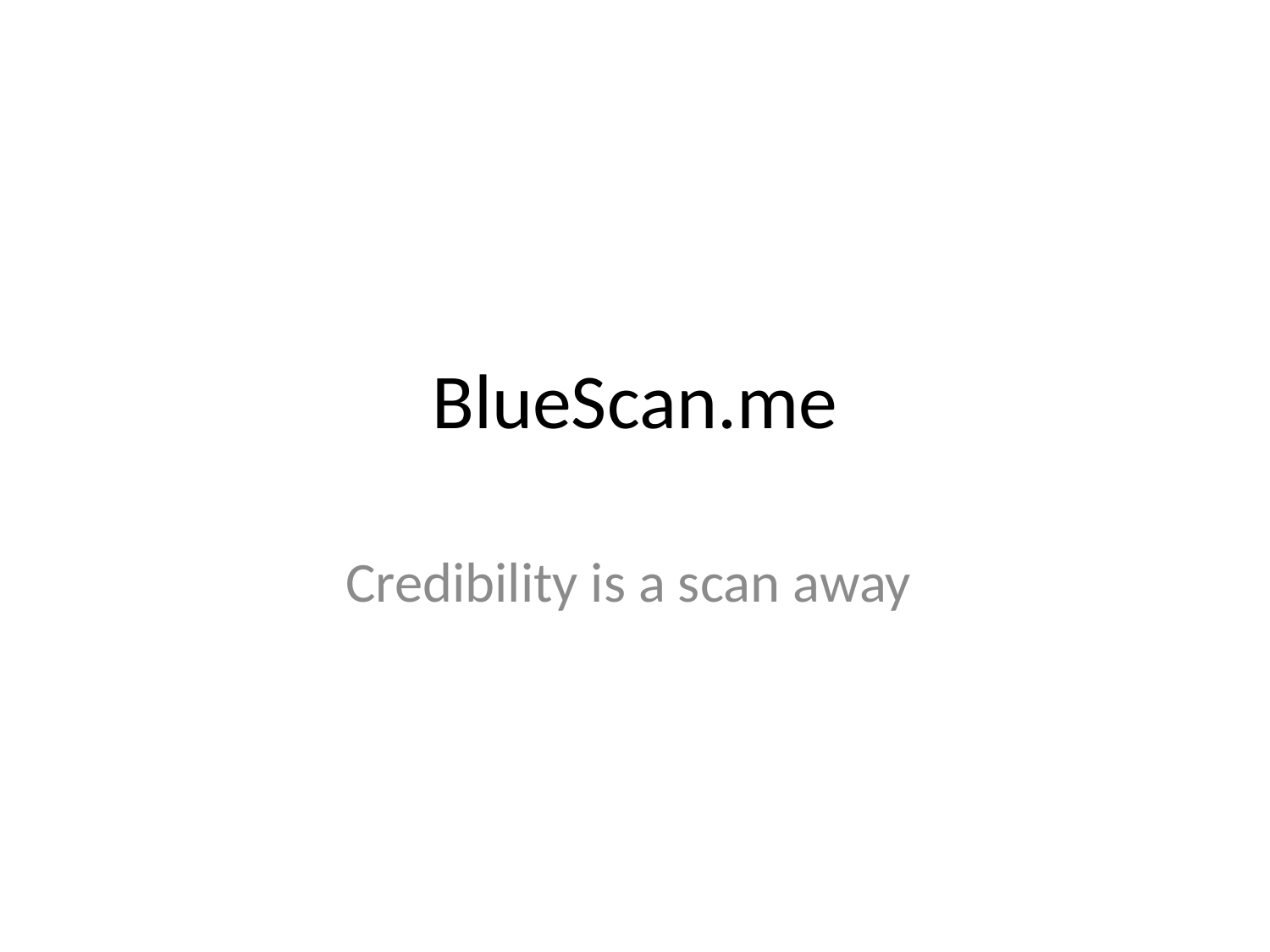

# BlueScan.me
Credibility is a scan away